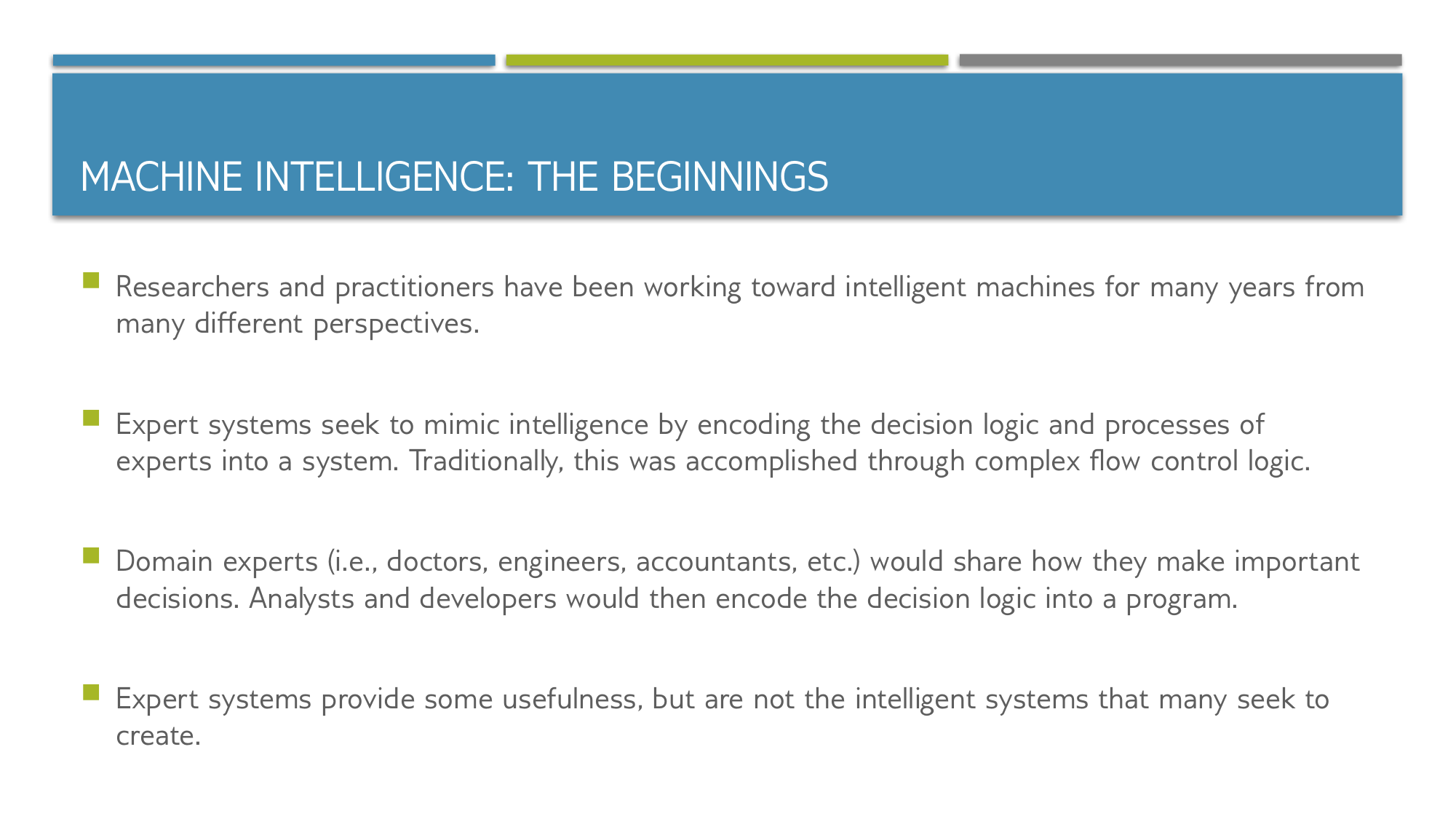

# Machine Intelligence: The Beginnings
Researchers and practitioners have been working toward intelligent machines for many years from many different perspectives.

Expert systems seek to mimic intelligence by encoding the decision logic and processes of experts into a system. Traditionally, this was accomplished through complex flow control logic.

Domain experts (i.e., doctors, engineers, accountants, etc.) would share how they make important decisions. Analysts and developers would then encode the decision logic into a program.

Expert systems provide some usefulness, but are not the intelligent systems that many seek to create.